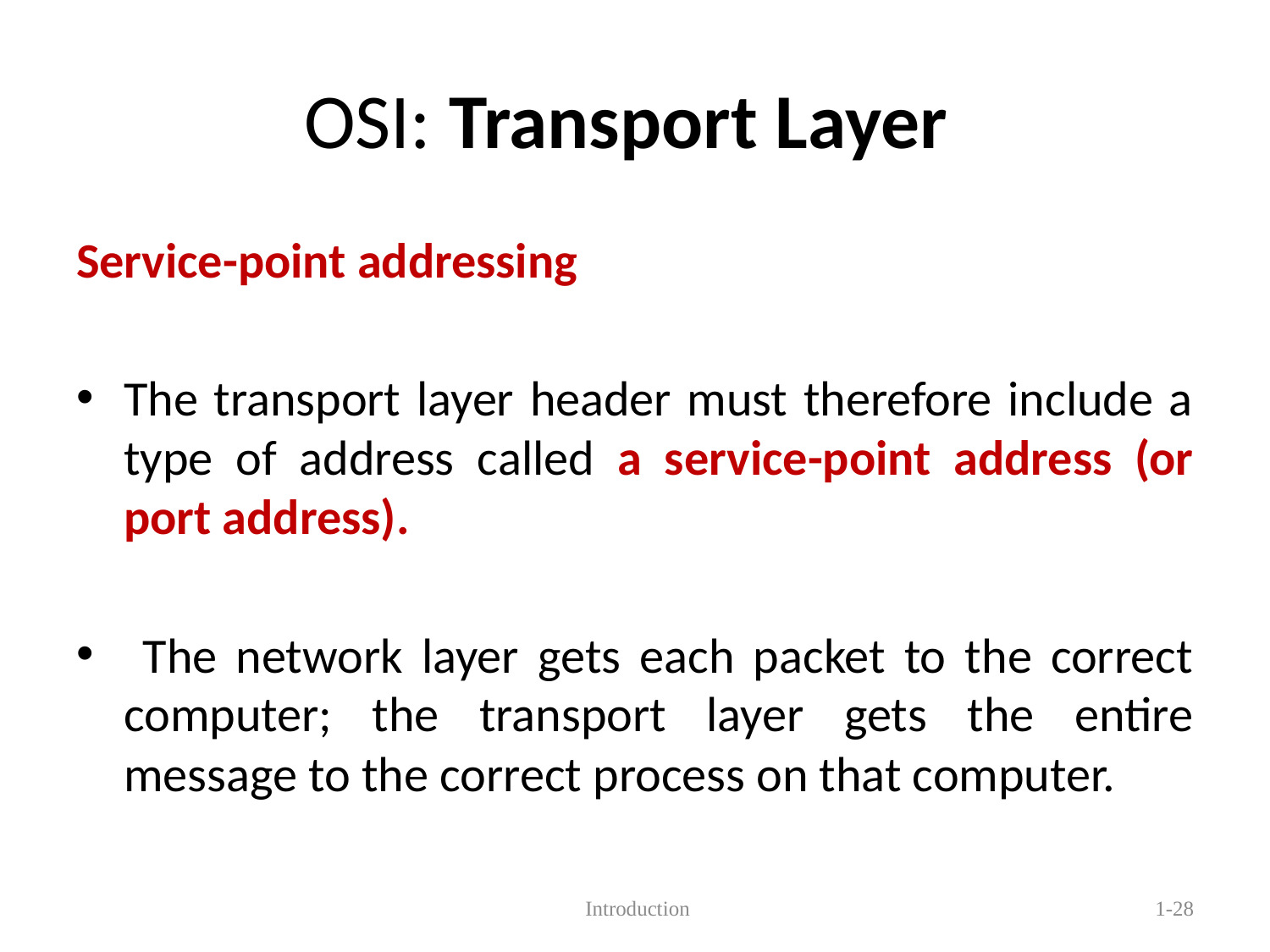

# OSI: Transport Layer
Service-point addressing

The transport layer header must therefore include a type of address called a service-point address (or port address).

 The network layer gets each packet to the correct computer; the transport layer gets the entire message to the correct process on that computer.

 Introduction
1-28